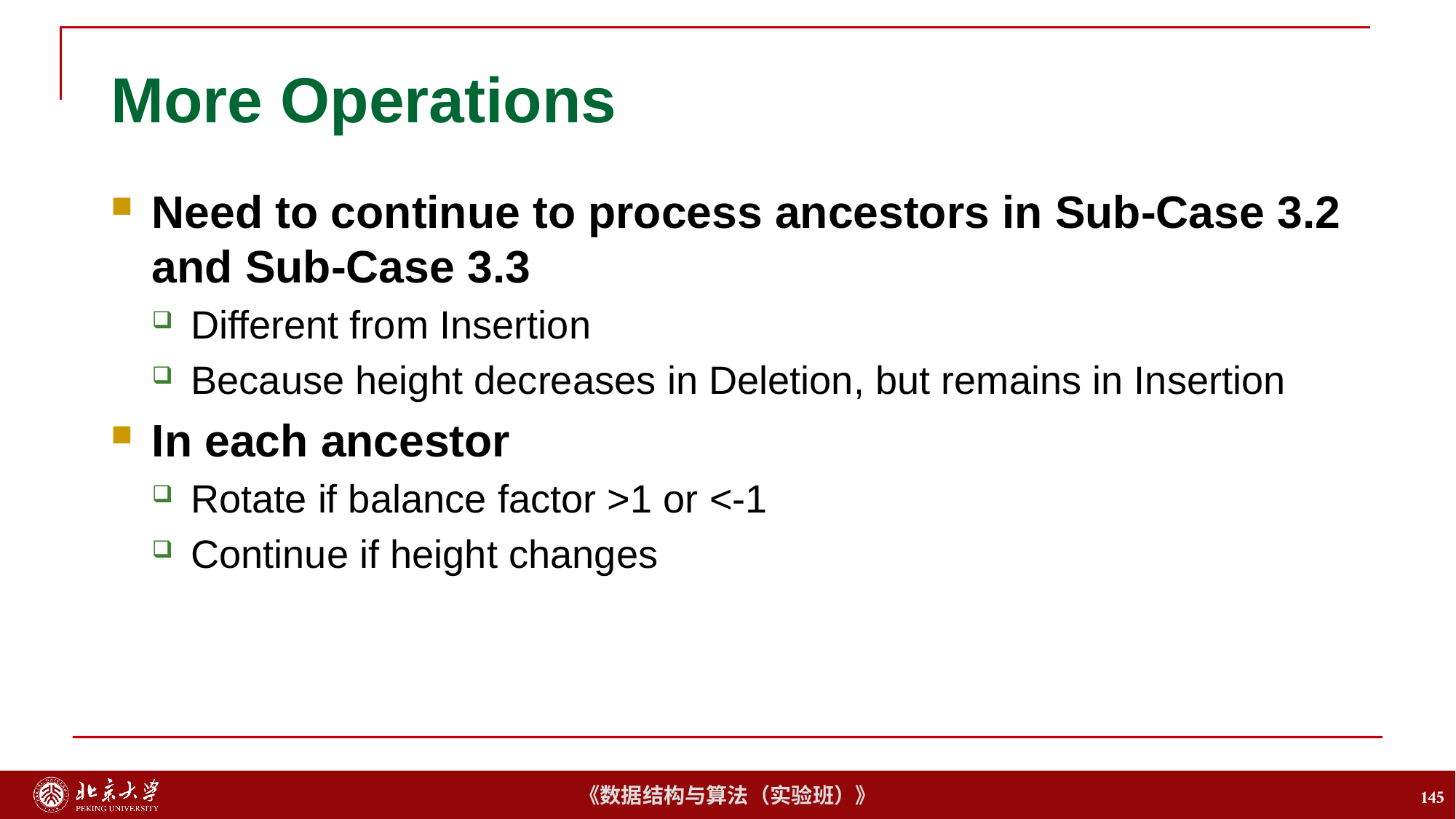

# More Operations
Need to continue to process ancestors in Sub-Case 3.2 and Sub-Case 3.3
Different from Insertion
Because height decreases in Deletion, but remains in Insertion
In each ancestor
Rotate if balance factor >1 or <-1
Continue if height changes
145